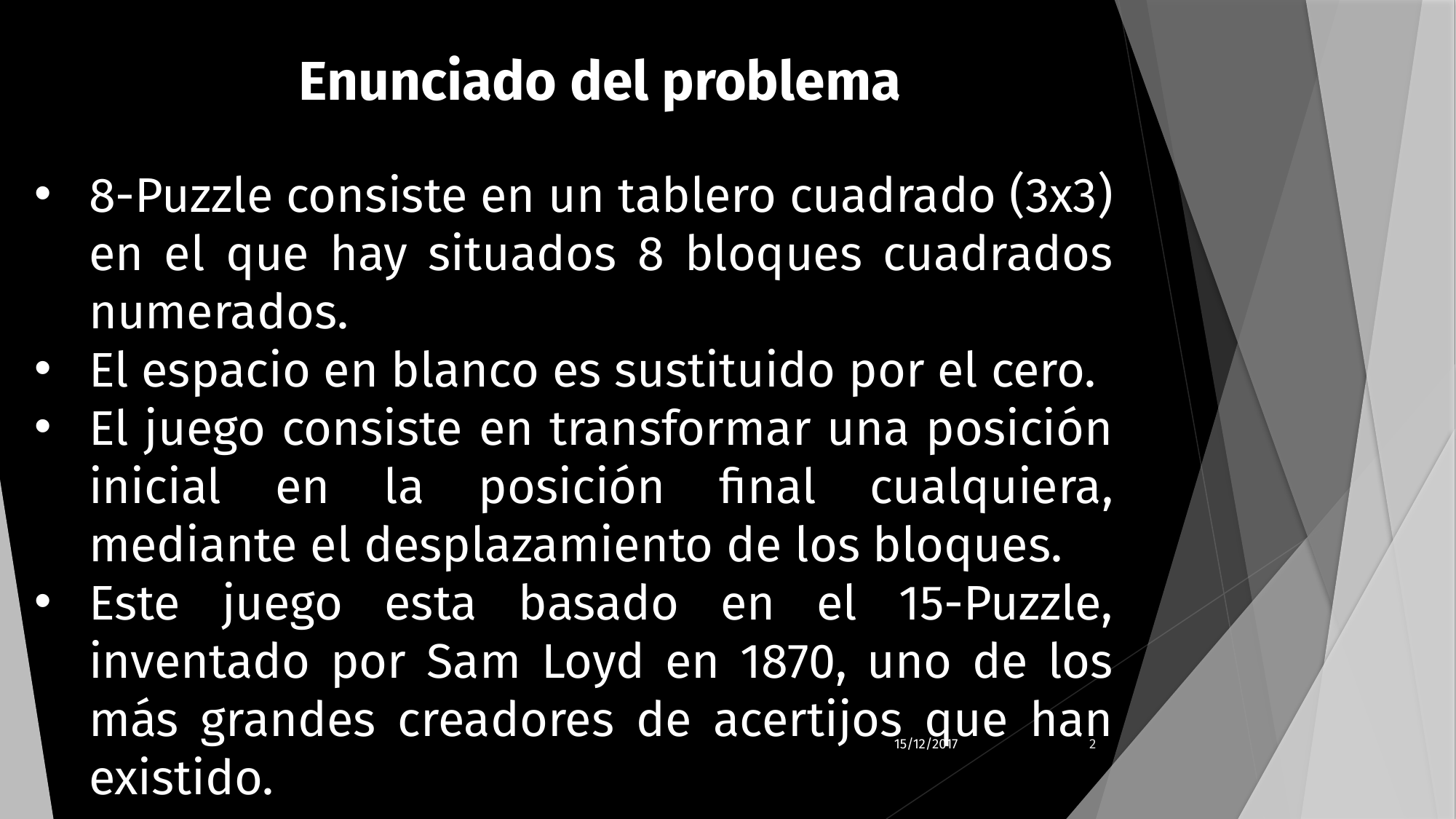

Enunciado del problema
8-Puzzle consiste en un tablero cuadrado (3x3) en el que hay situados 8 bloques cuadrados numerados.
El espacio en blanco es sustituido por el cero.
El juego consiste en transformar una posición inicial en la posición final cualquiera, mediante el desplazamiento de los bloques.
Este juego esta basado en el 15-Puzzle, inventado por Sam Loyd en 1870, uno de los más grandes creadores de acertijos que han existido.

15/12/2017
2